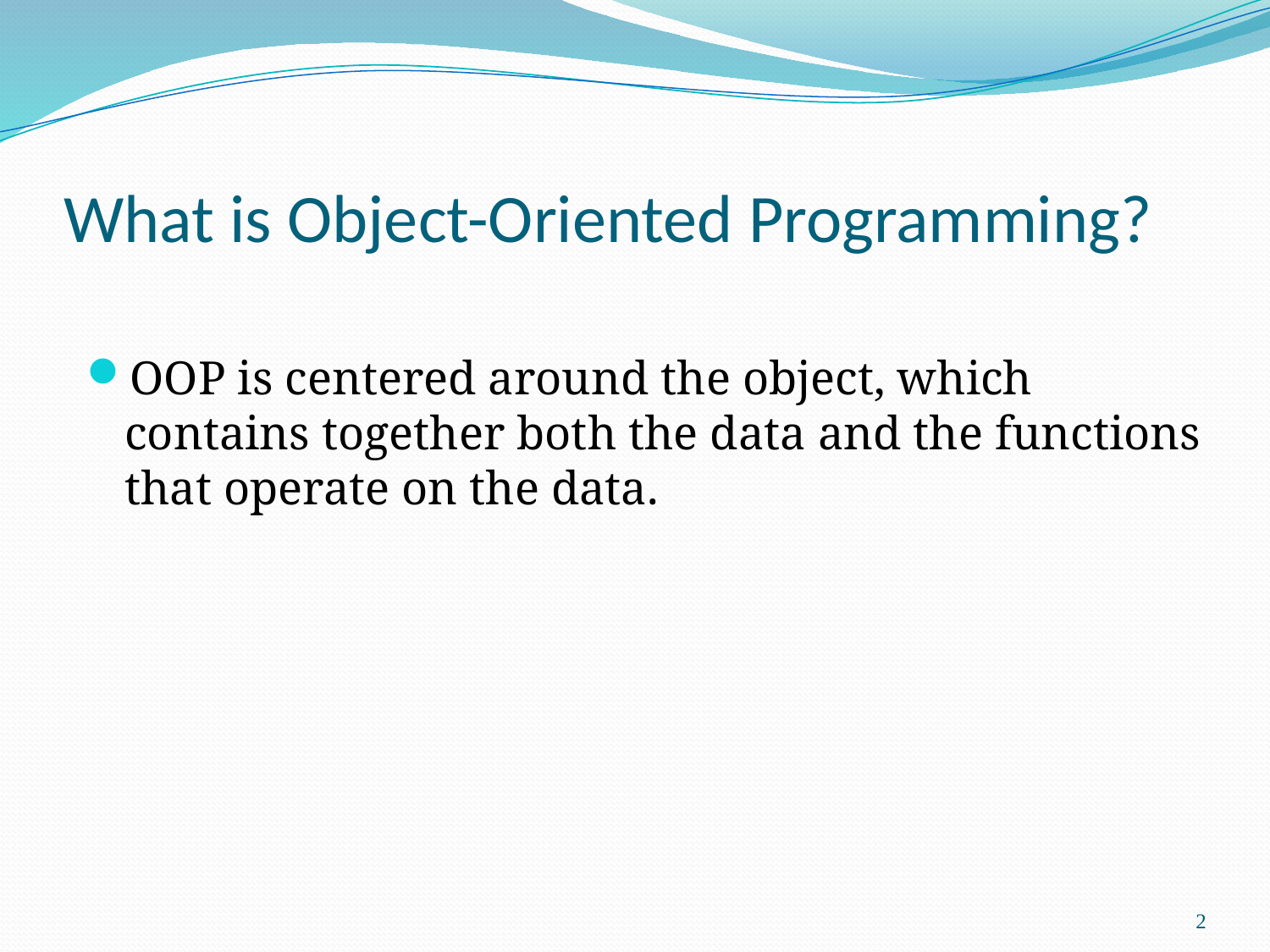

# What is Object-Oriented Programming?
OOP is centered around the object, which contains together both the data and the functions that operate on the data.
2